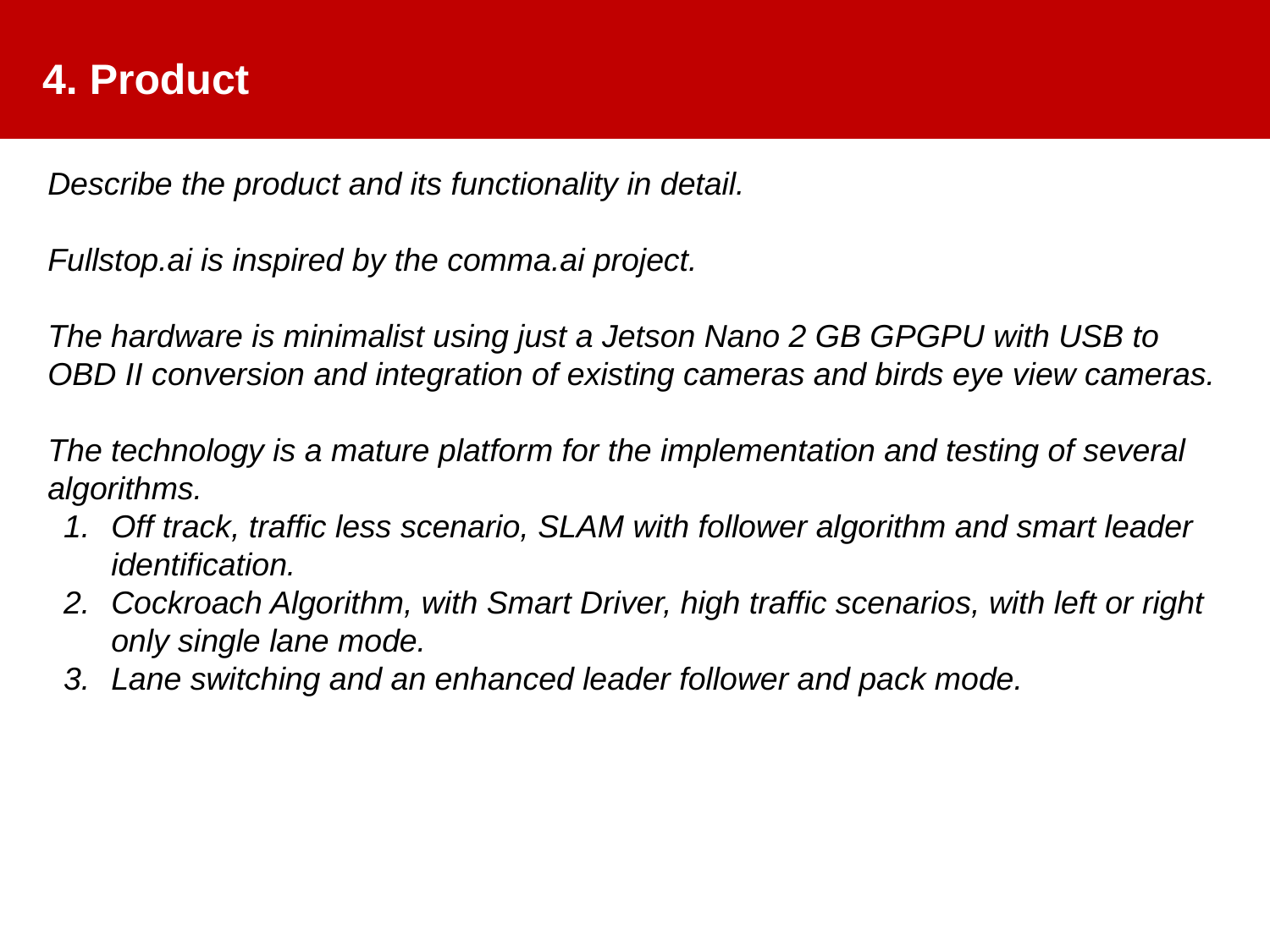

# 4. Product
Describe the product and its functionality in detail.

Fullstop.ai is inspired by the comma.ai project.

The hardware is minimalist using just a Jetson Nano 2 GB GPGPU with USB to OBD II conversion and integration of existing cameras and birds eye view cameras.

The technology is a mature platform for the implementation and testing of several algorithms.
Off track, traffic less scenario, SLAM with follower algorithm and smart leader identification.
Cockroach Algorithm, with Smart Driver, high traffic scenarios, with left or right only single lane mode.
Lane switching and an enhanced leader follower and pack mode.